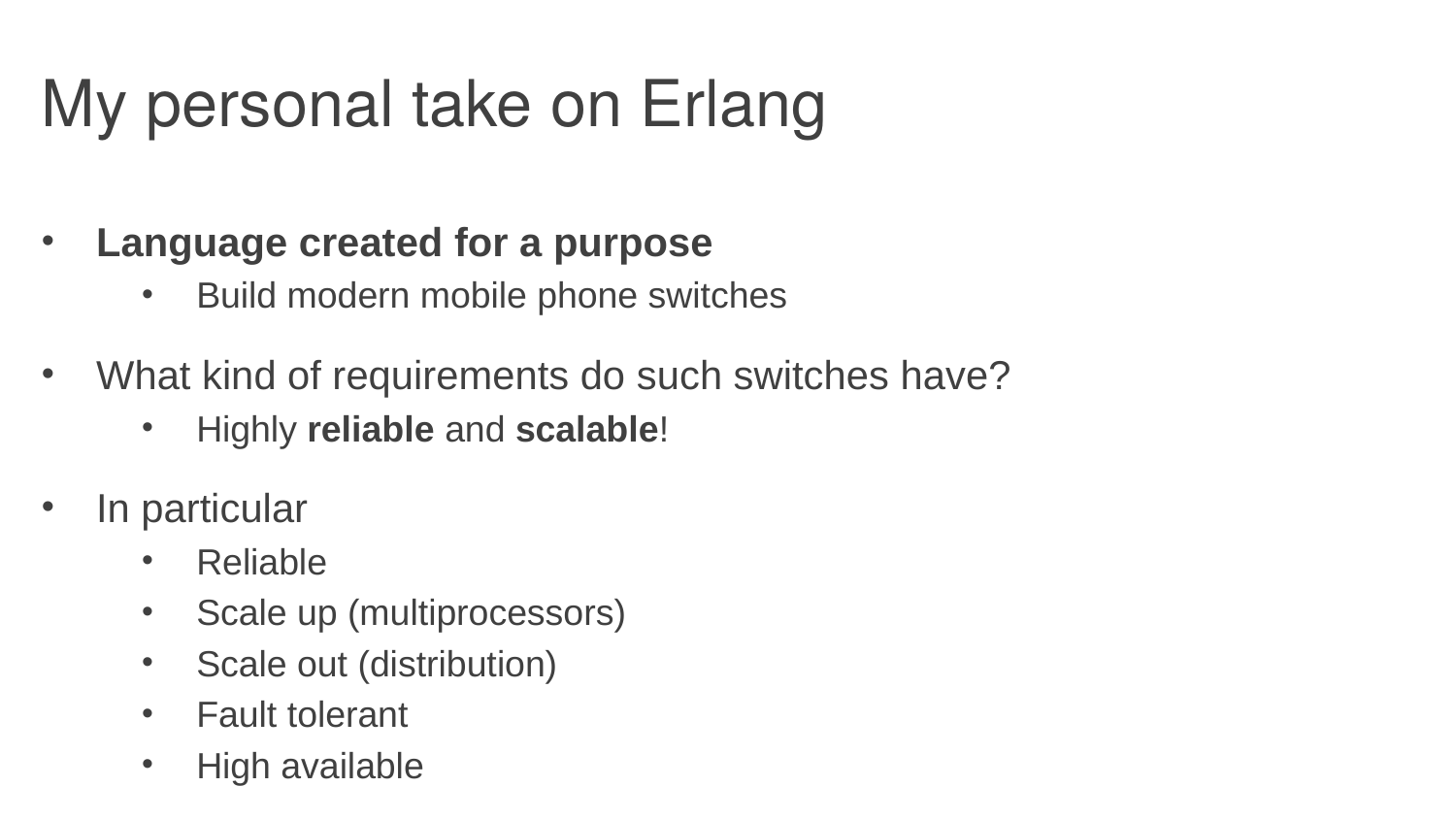

# My personal take on Erlang
Language created for a purpose
Build modern mobile phone switches

What kind of requirements do such switches have?
Highly reliable and scalable!

In particular
Reliable
Scale up (multiprocessors)
Scale out (distribution)
Fault tolerant
High available